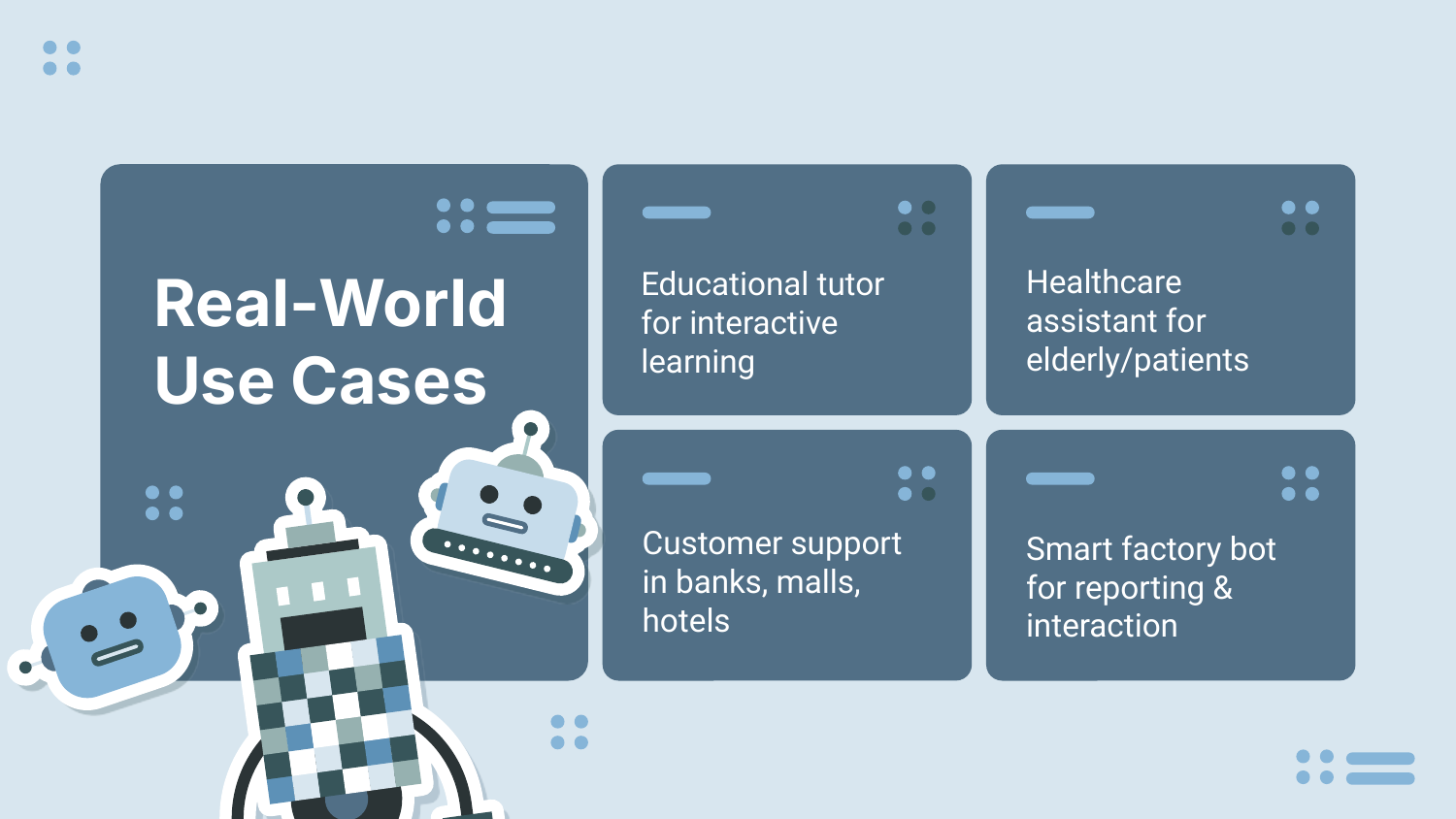

Healthcare assistant for elderly/patients
# Real-World Use Cases
Educational tutor for interactive learning

Customer support in banks, malls, hotels
Smart factory bot for reporting & interaction